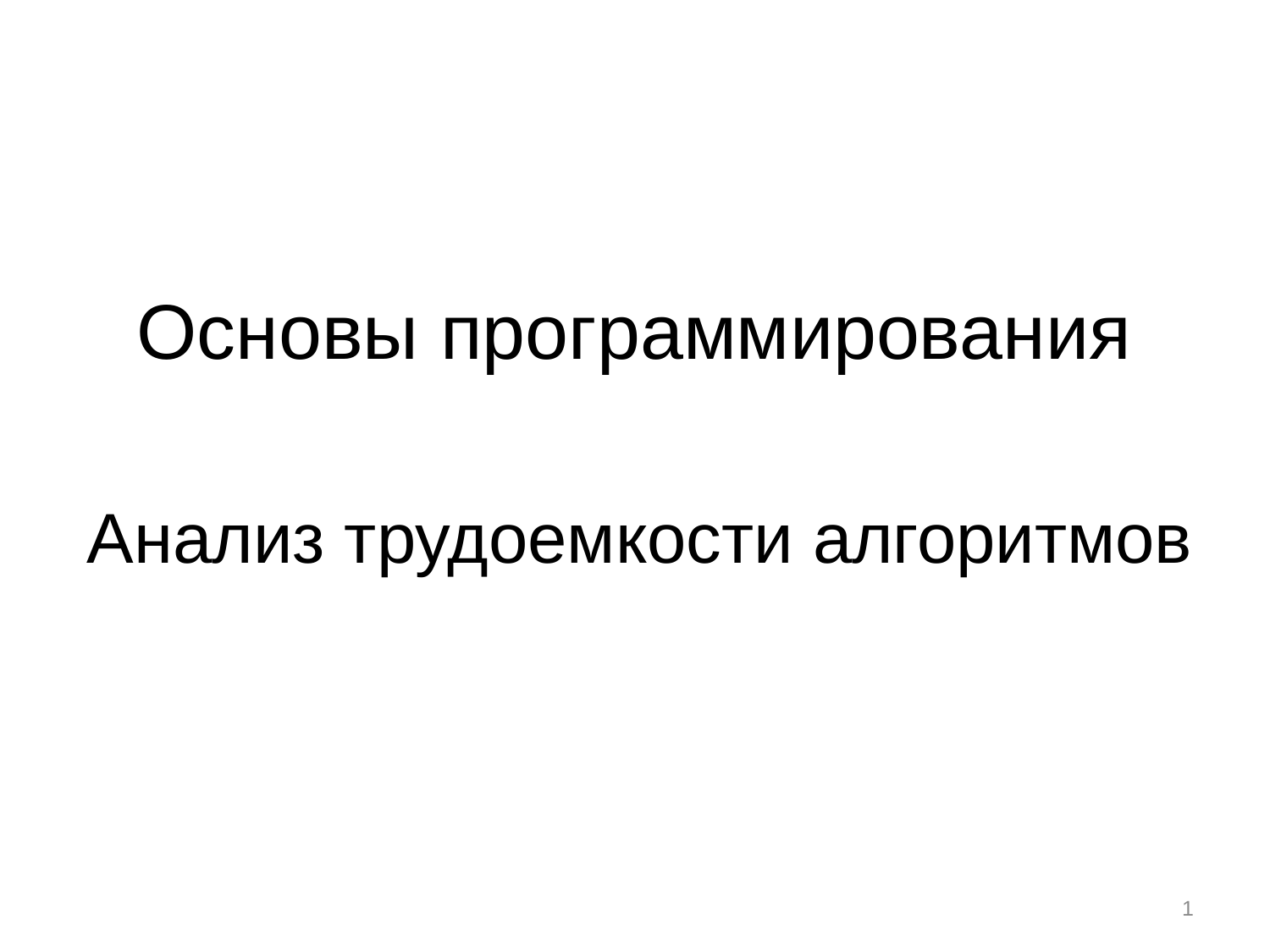

# Основы программирования
Анализ трудоемкости алгоритмов
1